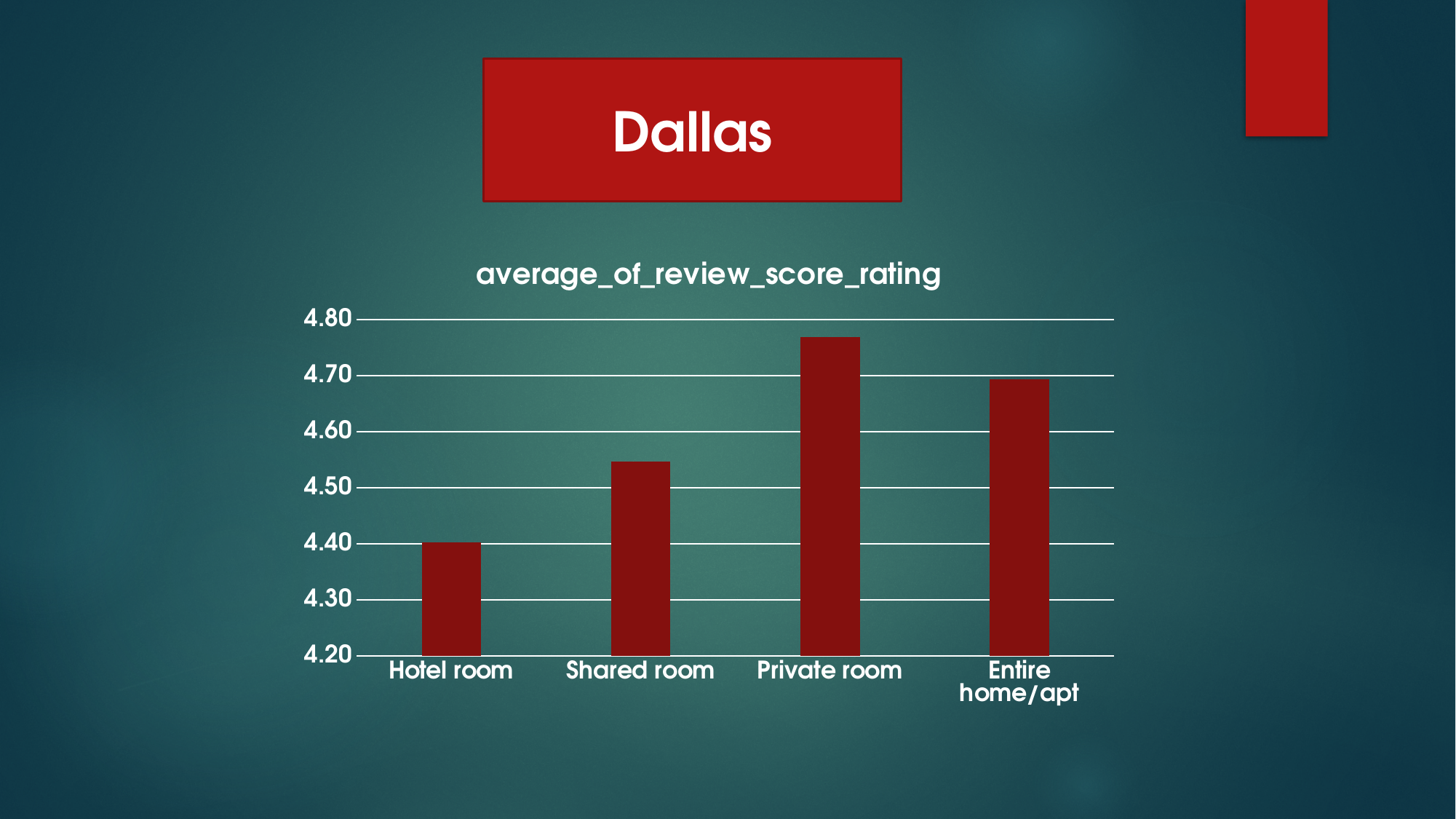

Dallas

### Chart:

| Category | average_of_review_score_rating |
|---|---|
| Hotel room | 4.40333333333333 |
| Shared room | 4.54710144927536 |
| Private room | 4.76901185770751 |
| Entire home/apt | 4.69449563145352 |